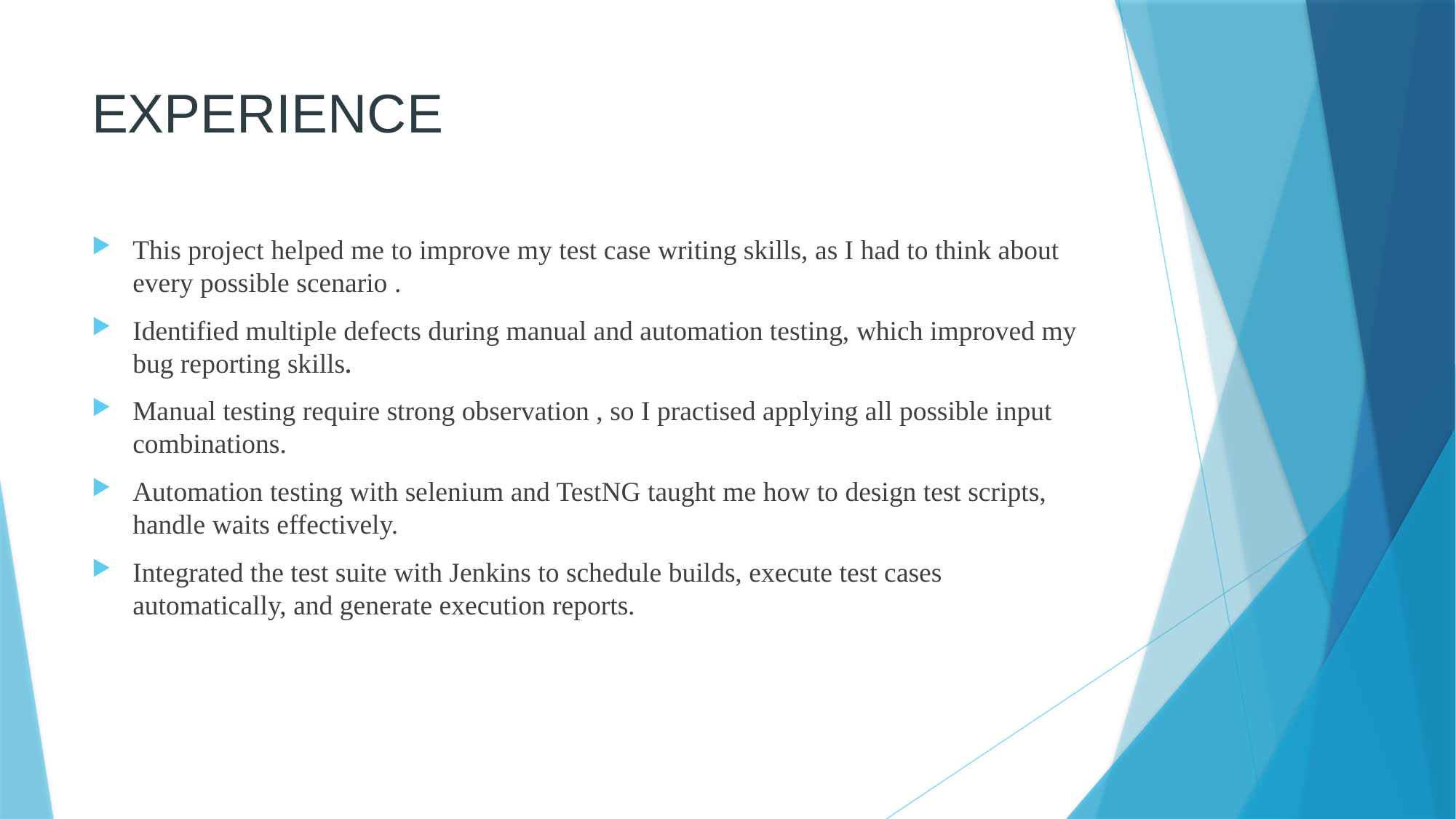

# EXPERIENCE
This project helped me to improve my test case writing skills, as I had to think about every possible scenario .
Identified multiple defects during manual and automation testing, which improved my bug reporting skills.
Manual testing require strong observation , so I practised applying all possible input combinations.
Automation testing with selenium and TestNG taught me how to design test scripts, handle waits effectively.
Integrated the test suite with Jenkins to schedule builds, execute test cases automatically, and generate execution reports.